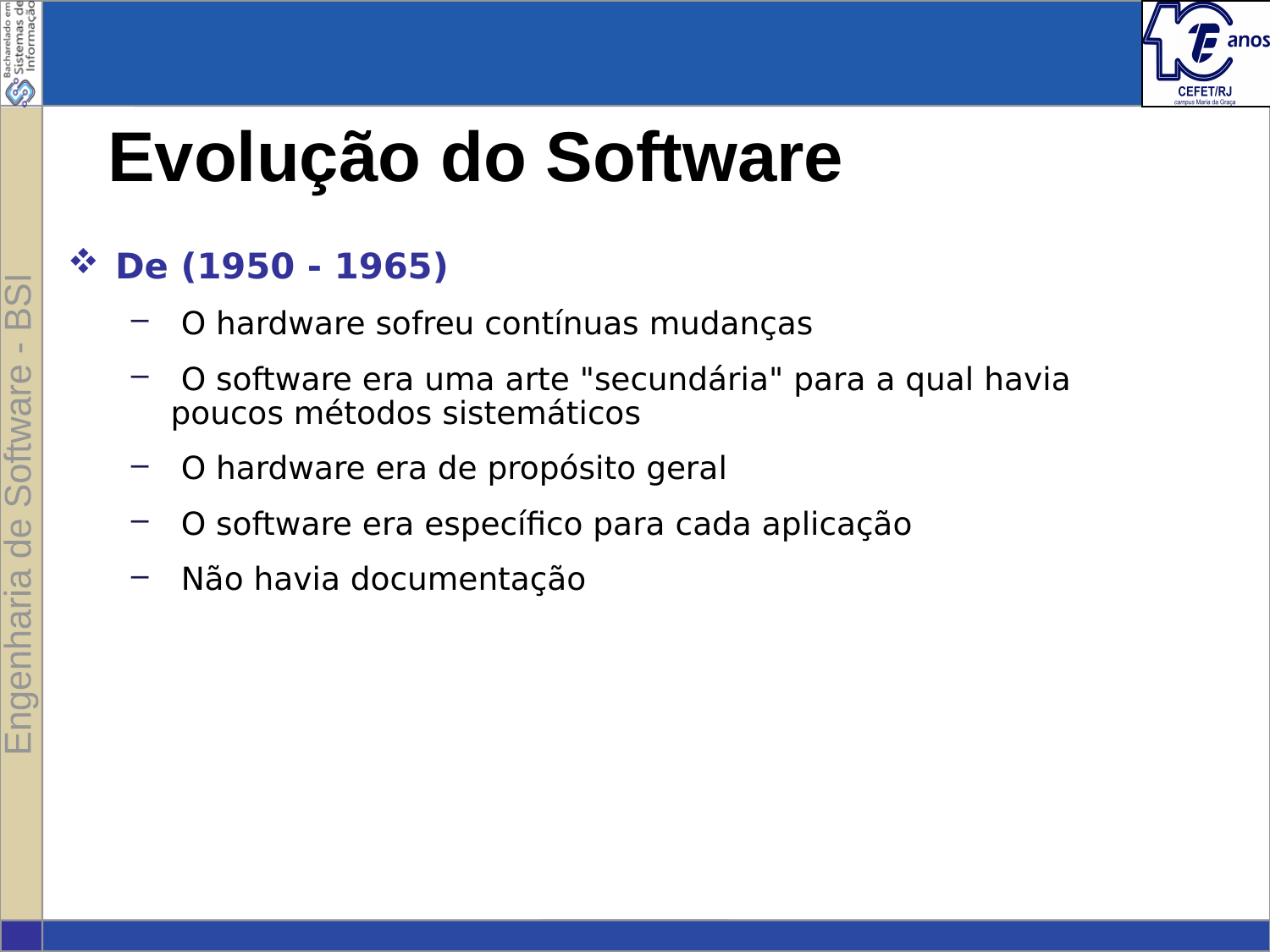

# Evolução do Software
De (1950 - 1965)
 O hardware sofreu contínuas mudanças
 O software era uma arte "secundária" para a qual havia poucos métodos sistemáticos
 O hardware era de propósito geral
 O software era específico para cada aplicação
 Não havia documentação